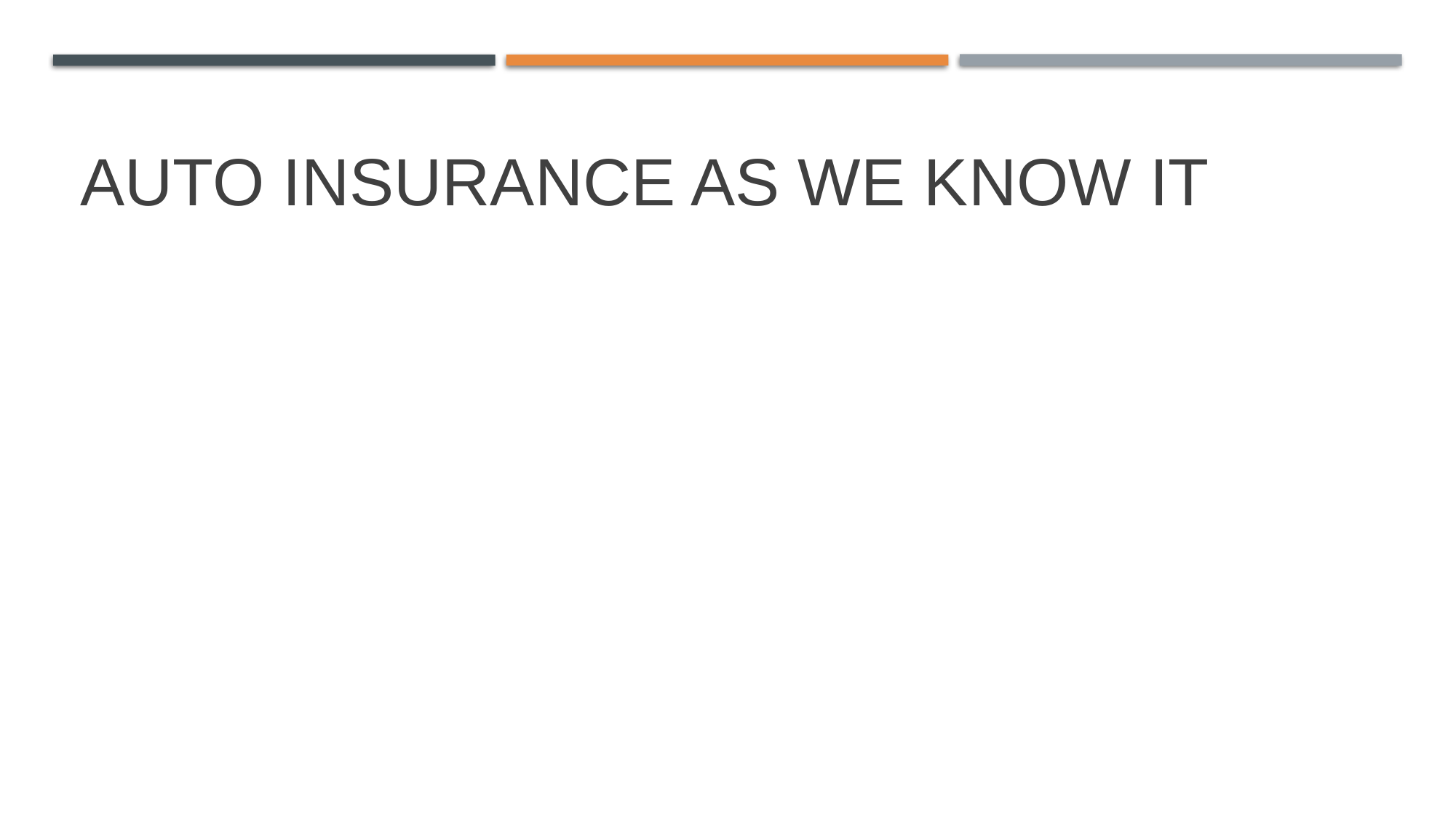

# AUTO INSURANCE AS WE KNOW IT